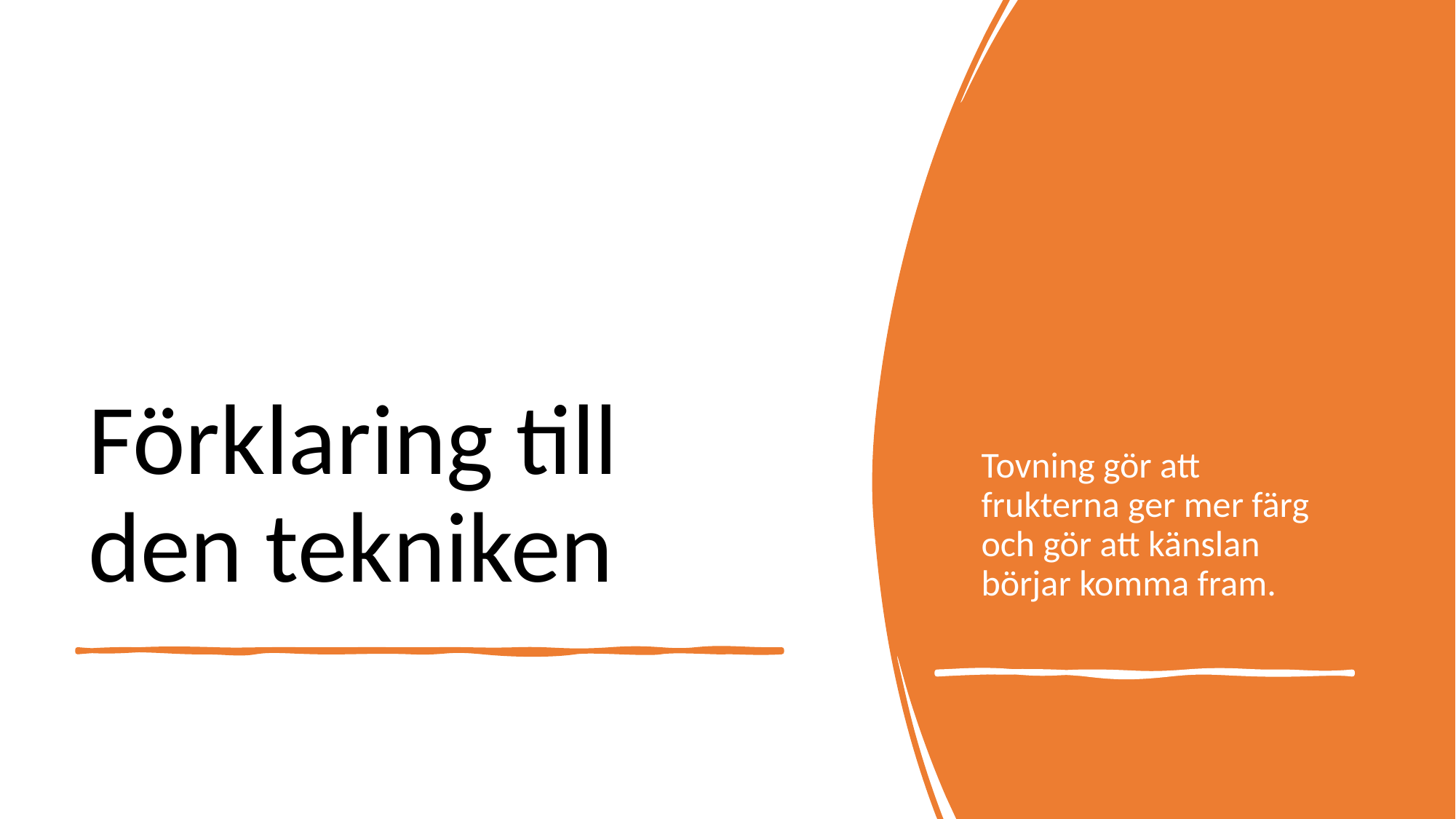

Tovning gör att frukterna ger mer färg och gör att känslan börjar komma fram.
# Förklaring till den tekniken